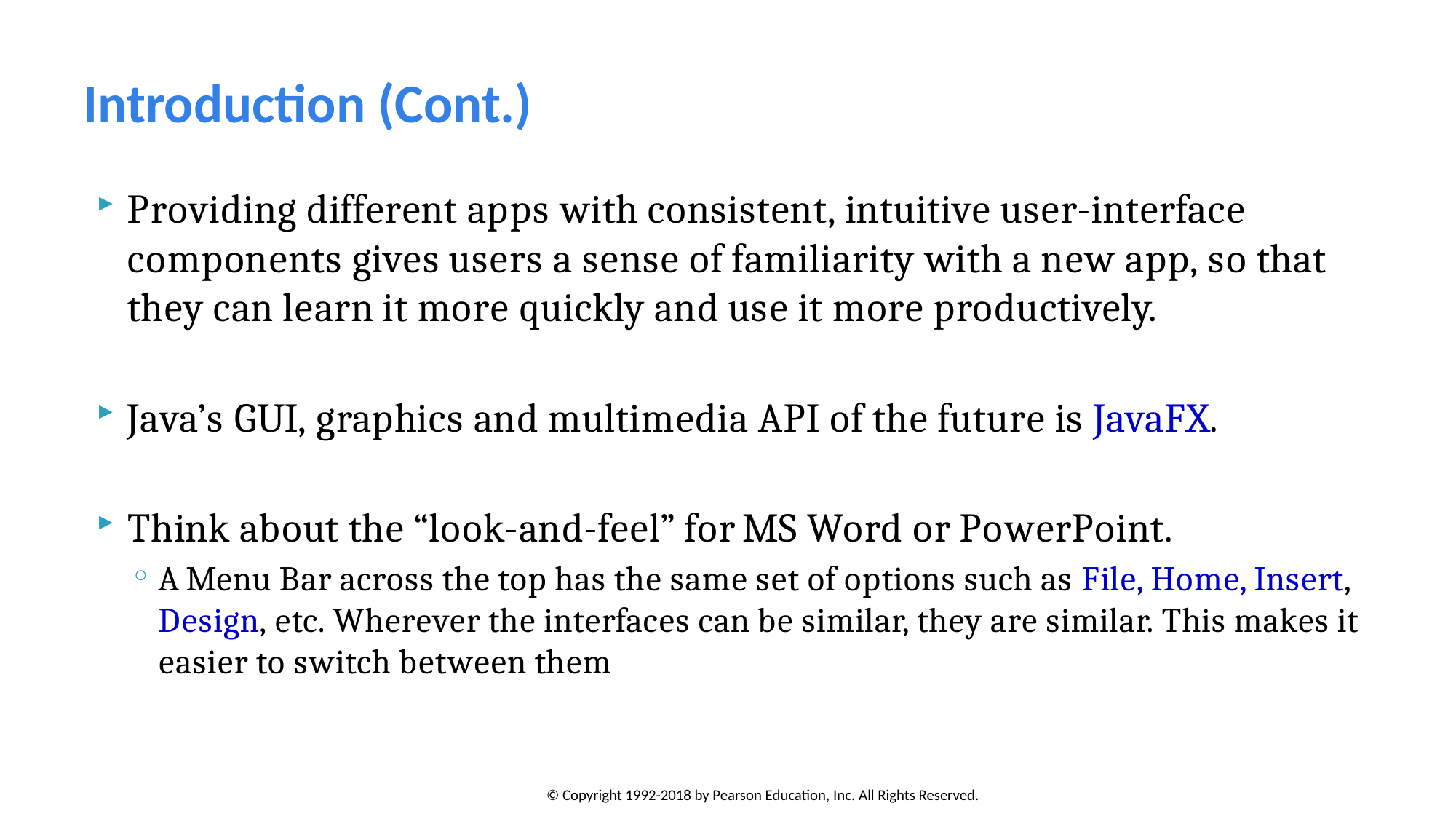

# Introduction (Cont.)
Providing different apps with consistent, intuitive user-interface components gives users a sense of familiarity with a new app, so that they can learn it more quickly and use it more productively.

Java’s GUI, graphics and multimedia API of the future is JavaFX.

Think about the “look-and-feel” for MS Word or PowerPoint.
A Menu Bar across the top has the same set of options such as File, Home, Insert, Design, etc. Wherever the interfaces can be similar, they are similar. This makes it easier to switch between them
© Copyright 1992-2018 by Pearson Education, Inc. All Rights Reserved.